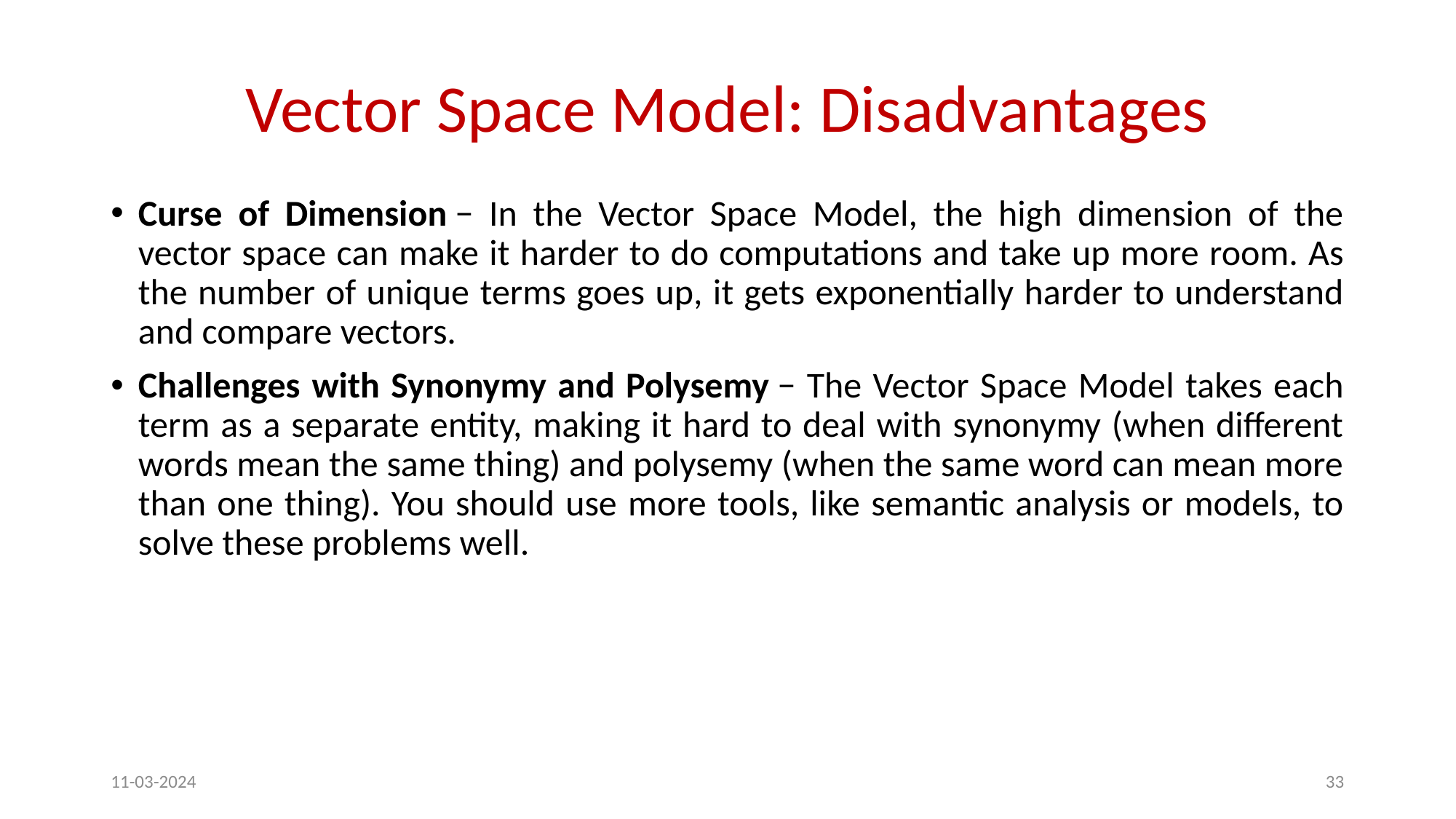

# Vector Space Model: Disadvantages
Curse of Dimension − In the Vector Space Model, the high dimension of the vector space can make it harder to do computations and take up more room. As the number of unique terms goes up, it gets exponentially harder to understand and compare vectors.
Challenges with Synonymy and Polysemy − The Vector Space Model takes each term as a separate entity, making it hard to deal with synonymy (when different words mean the same thing) and polysemy (when the same word can mean more than one thing). You should use more tools, like semantic analysis or models, to solve these problems well.
11-03-2024
33